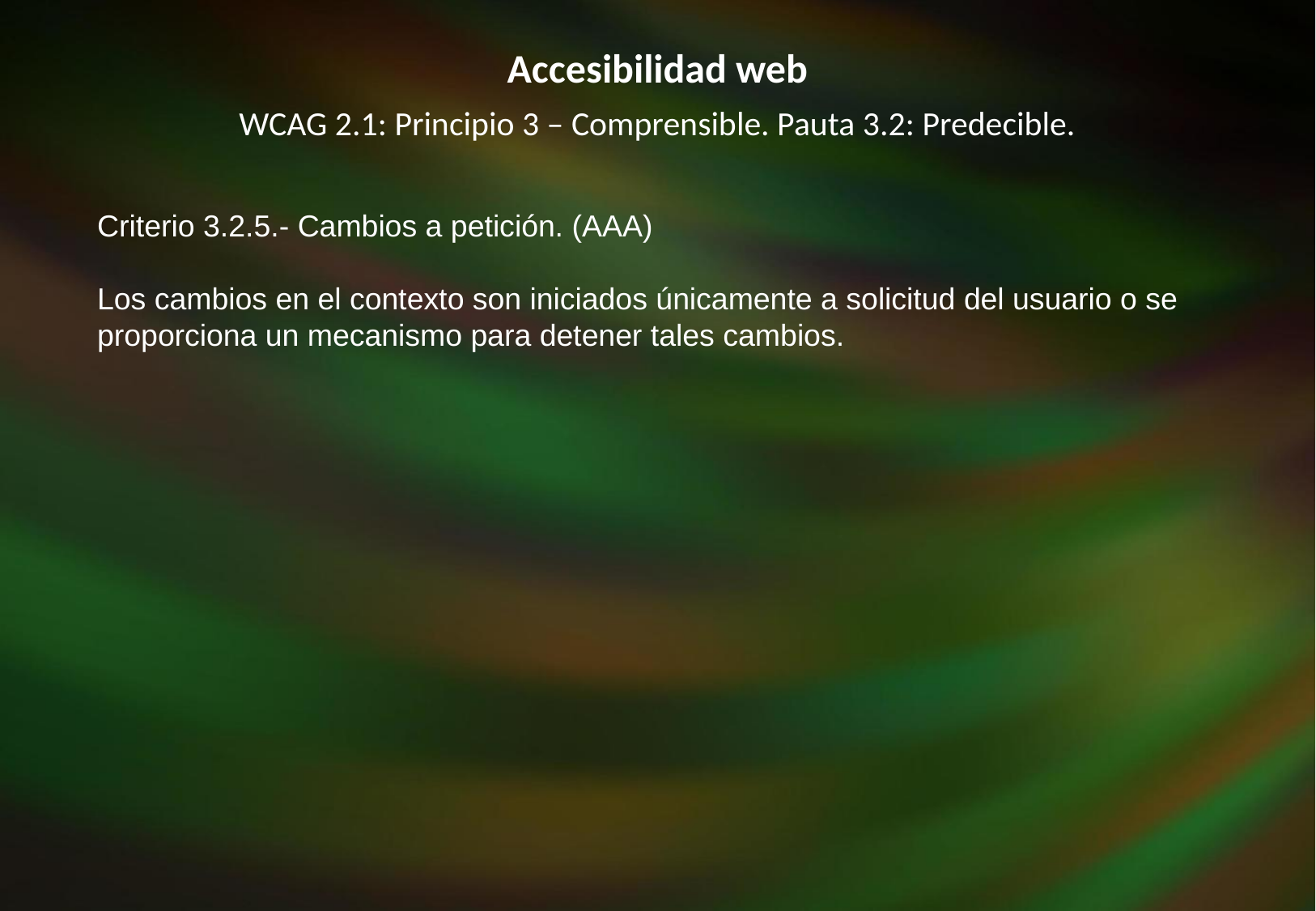

Accesibilidad web
WCAG 2.1: Principio 3 – Comprensible. Pauta 3.2: Predecible.
Criterio 3.2.5.- Cambios a petición. (AAA)

Los cambios en el contexto son iniciados únicamente a solicitud del usuario o se
proporciona un mecanismo para detener tales cambios.